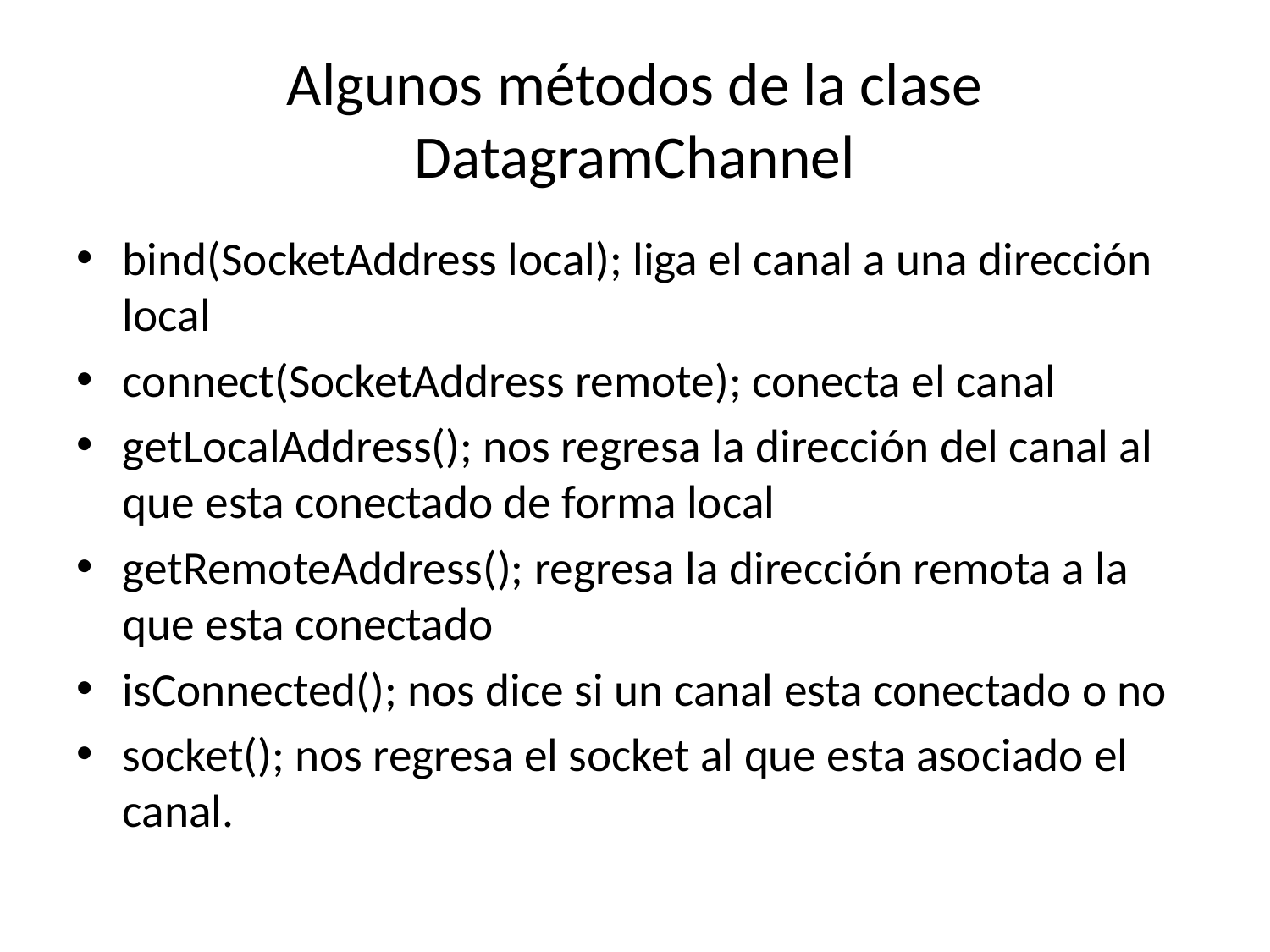

# Algunos métodos de la clase DatagramChannel
bind(SocketAddress local); liga el canal a una dirección local
connect(SocketAddress remote); conecta el canal
getLocalAddress(); nos regresa la dirección del canal al que esta conectado de forma local
getRemoteAddress(); regresa la dirección remota a la que esta conectado
isConnected(); nos dice si un canal esta conectado o no
socket(); nos regresa el socket al que esta asociado el canal.